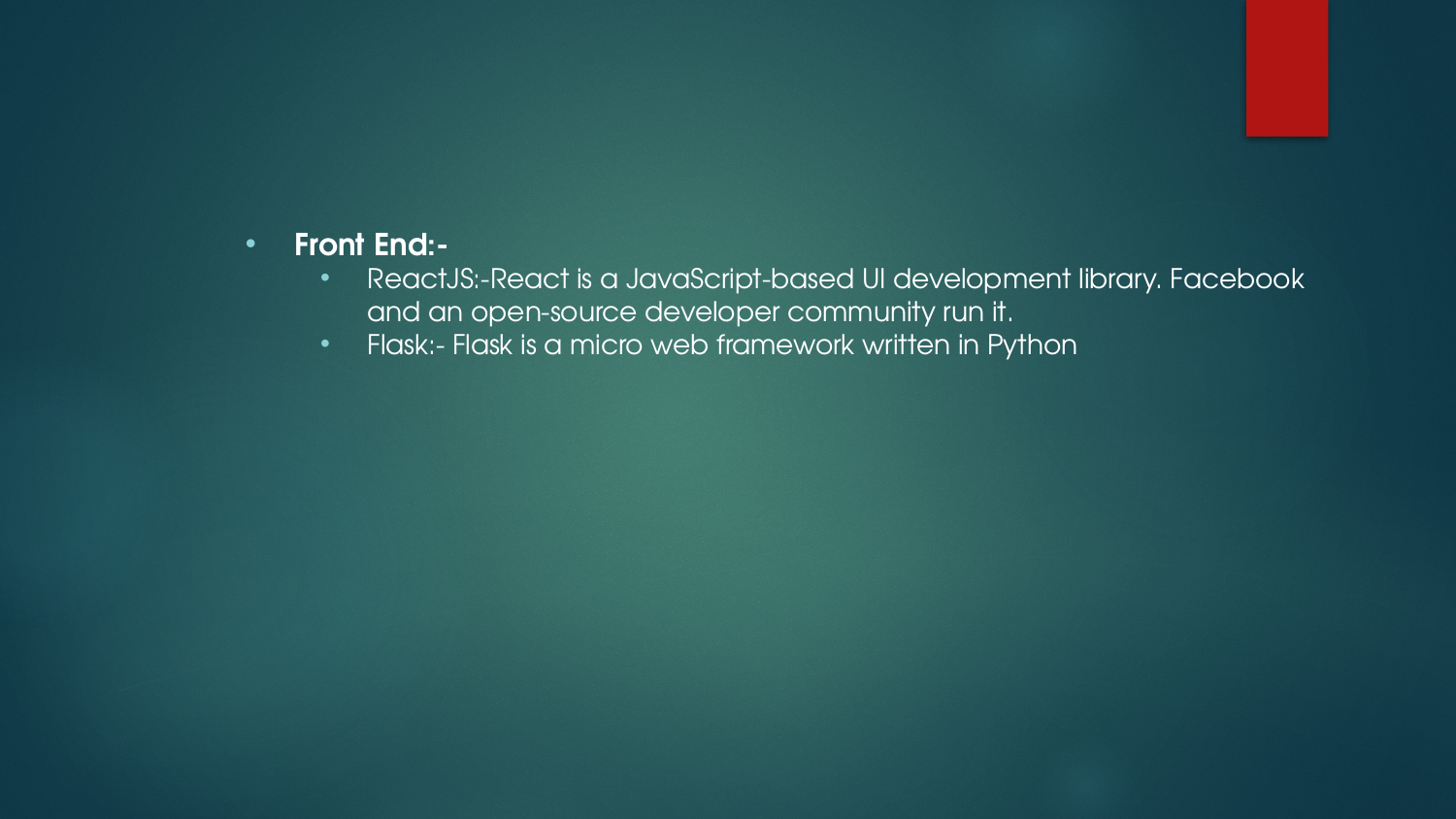

Front End:-
ReactJS:-React is a JavaScript-based UI development library. Facebook and an open-source developer community run it.
Flask:- Flask is a micro web framework written in Python